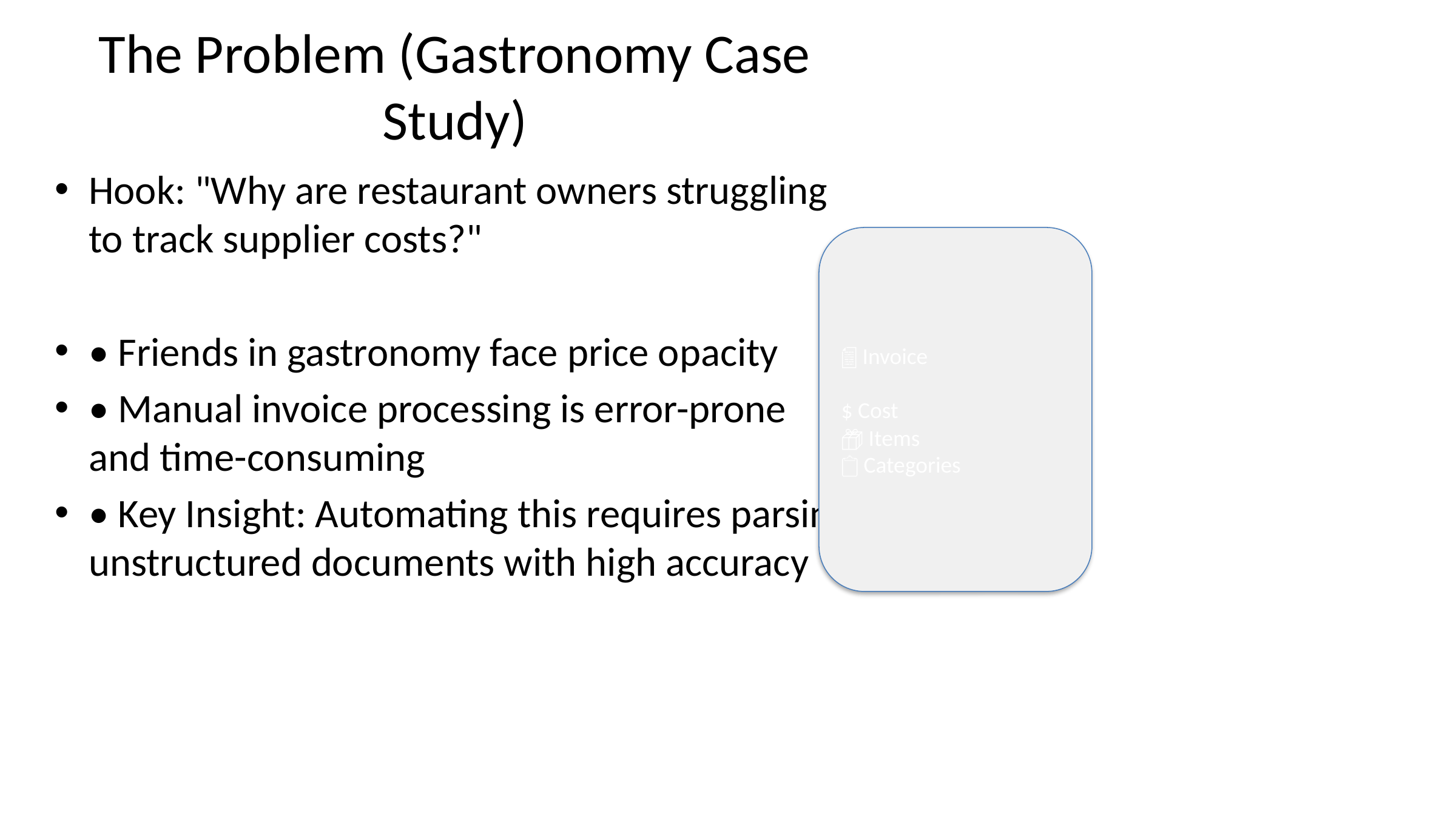

# The Problem (Gastronomy Case Study)
Hook: "Why are restaurant owners struggling to track supplier costs?"

• Friends in gastronomy face price opacity
• Manual invoice processing is error-prone and time-consuming
• Key Insight: Automating this requires parsing unstructured documents with high accuracy
📄 Invoice

$ Cost
📦 Items
📋 Categories